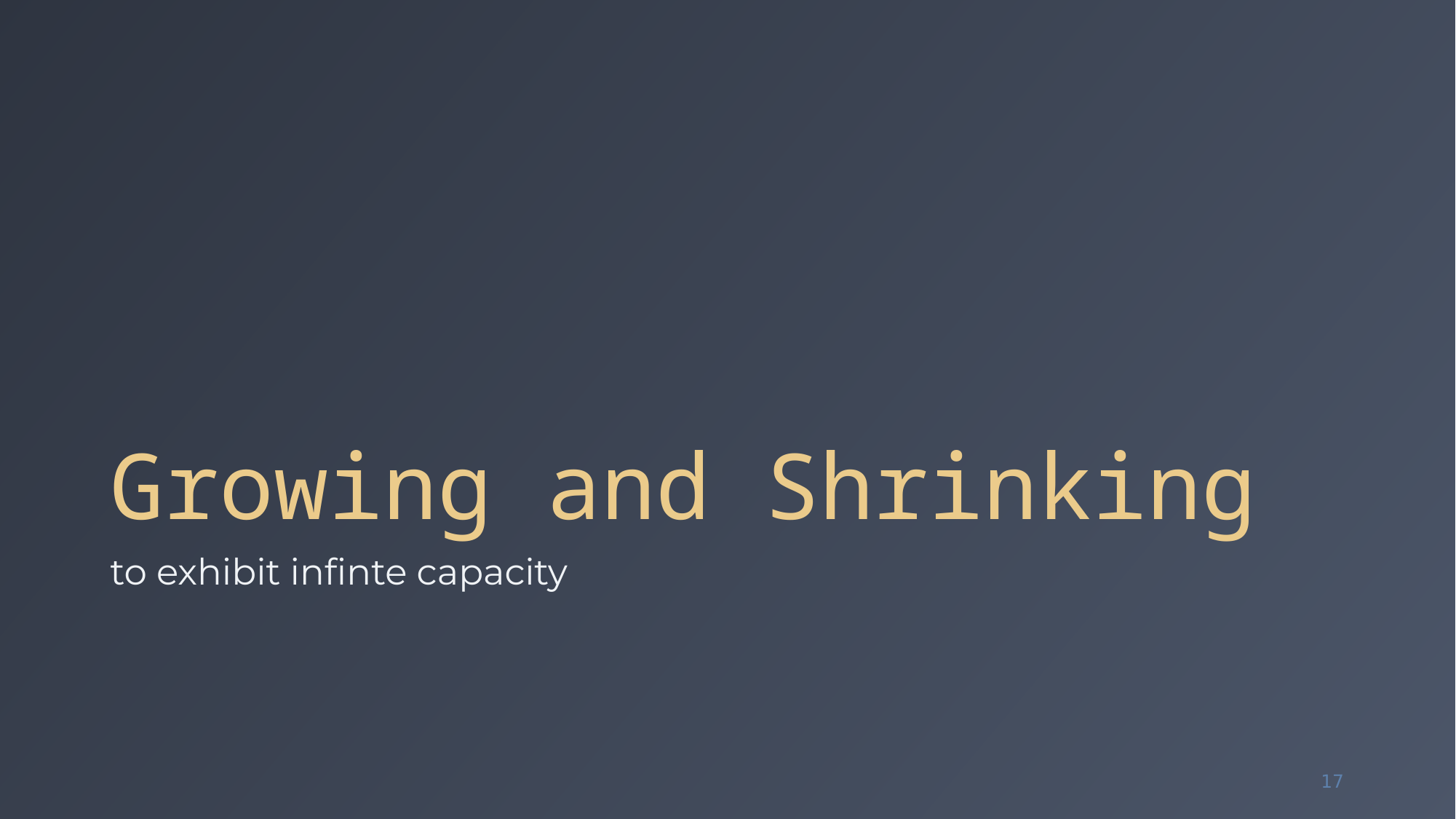

# Growing and Shrinking
to exhibit infinte capacity
17